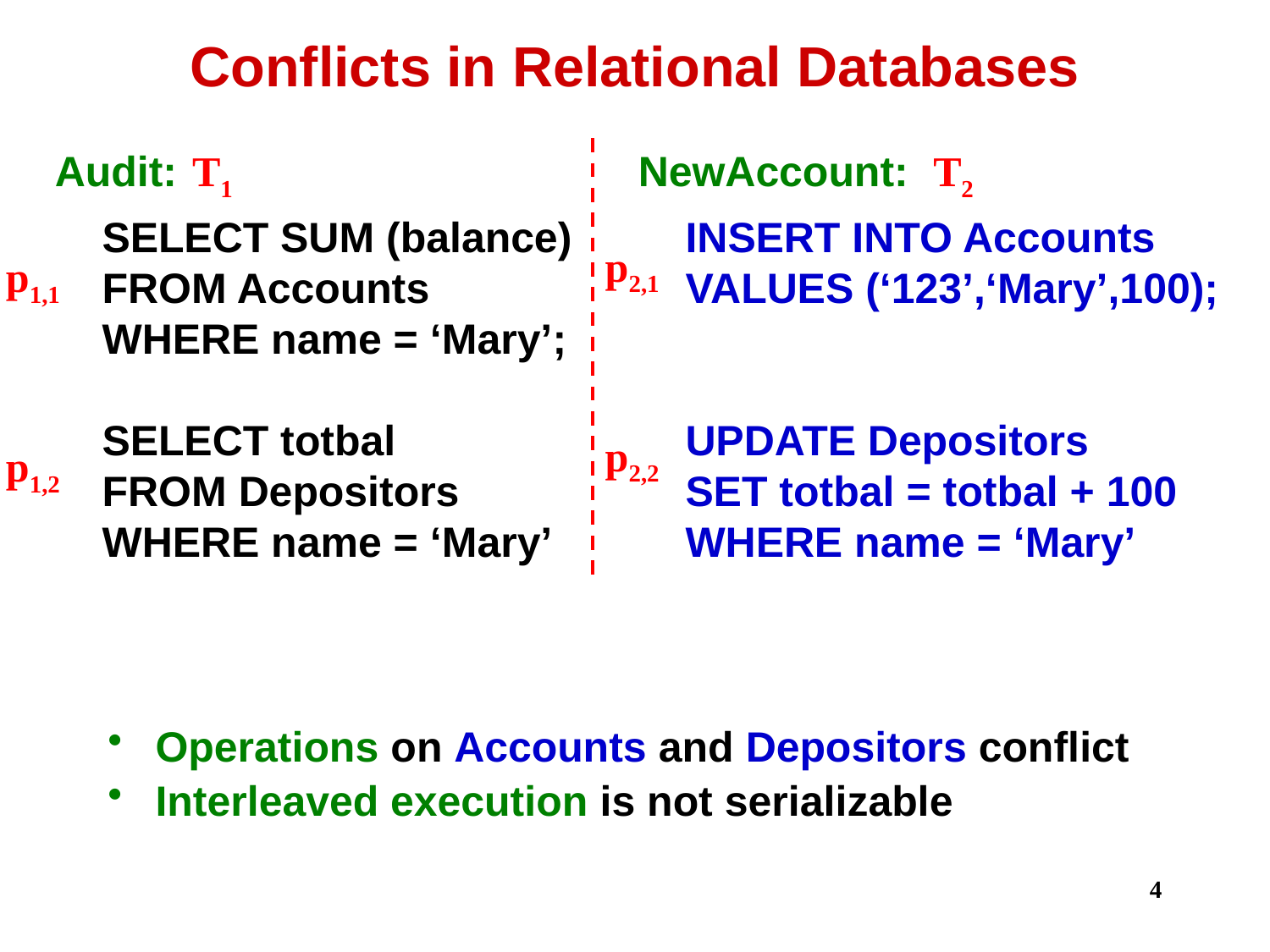

# Conflicts in Relational Databases
T1
T2
p2,1
p1,1
p2,2
p1,2
Audit:
    SELECT SUM (balance)
    FROM Accounts
    WHERE name = ‘Mary’;

    SELECT totbal
    FROM Depositors
    WHERE name = ‘Mary’
NewAccount:
    INSERT INTO Accounts
    VALUES (‘123’,‘Mary’,100);

    UPDATE Depositors
    SET totbal = totbal + 100
    WHERE name = ‘Mary’
Operations on Accounts and Depositors conflict
Interleaved execution is not serializable
4